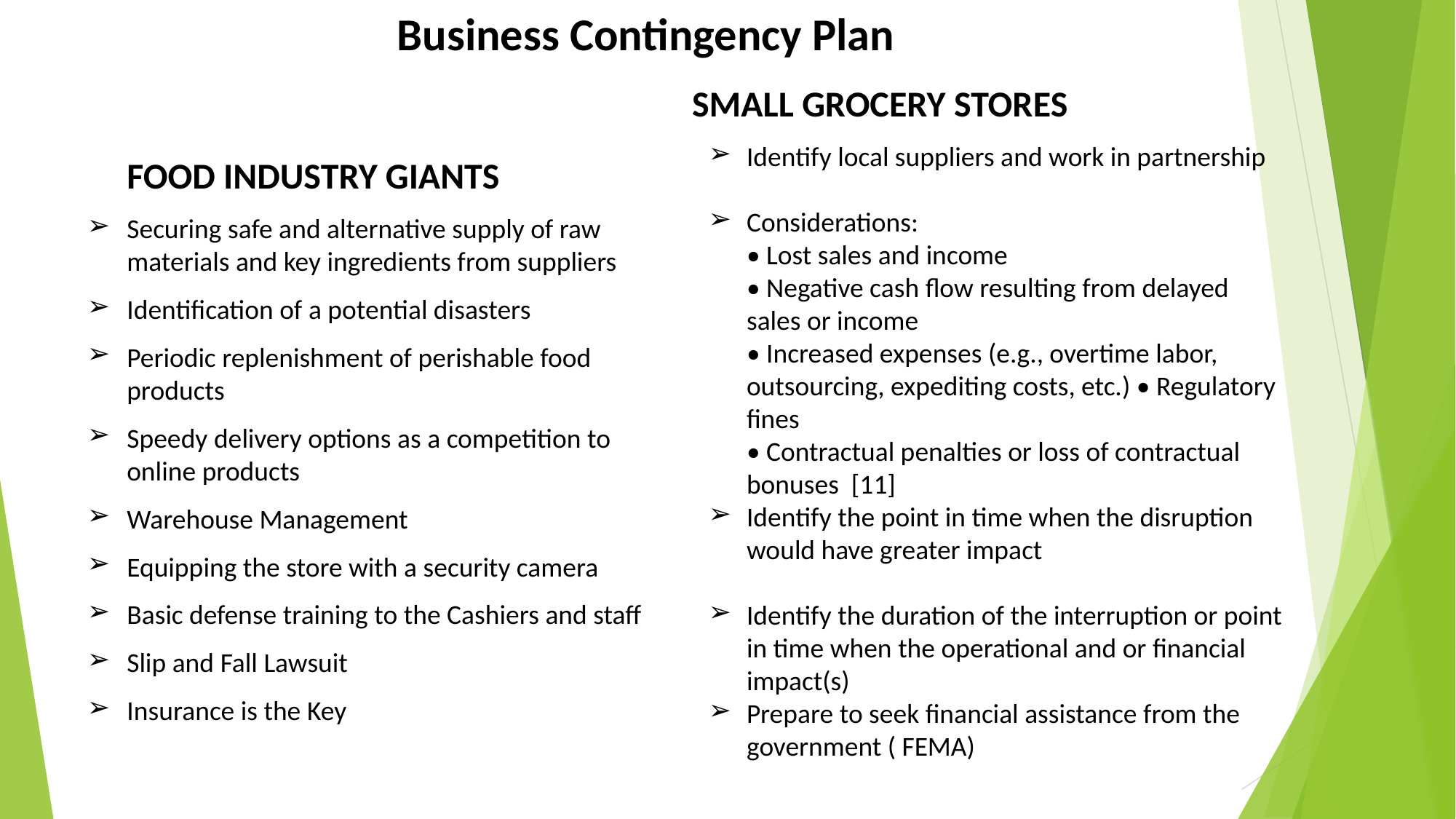

# Business Contingency Plan

FOOD INDUSTRY GIANTS
Securing safe and alternative supply of raw materials and key ingredients from suppliers
Identification of a potential disasters
Periodic replenishment of perishable food products
Speedy delivery options as a competition to online products
Warehouse Management
Equipping the store with a security camera
Basic defense training to the Cashiers and staff
Slip and Fall Lawsuit
Insurance is the Key
SMALL GROCERY STORES
Identify local suppliers and work in partnership
Considerations:
• Lost sales and income
• Negative cash flow resulting from delayed sales or income
• Increased expenses (e.g., overtime labor, outsourcing, expediting costs, etc.) • Regulatory fines
• Contractual penalties or loss of contractual bonuses  [11]
Identify the point in time when the disruption would have greater impact
Identify the duration of the interruption or point in time when the operational and or financial impact(s)
Prepare to seek financial assistance from the government ( FEMA)